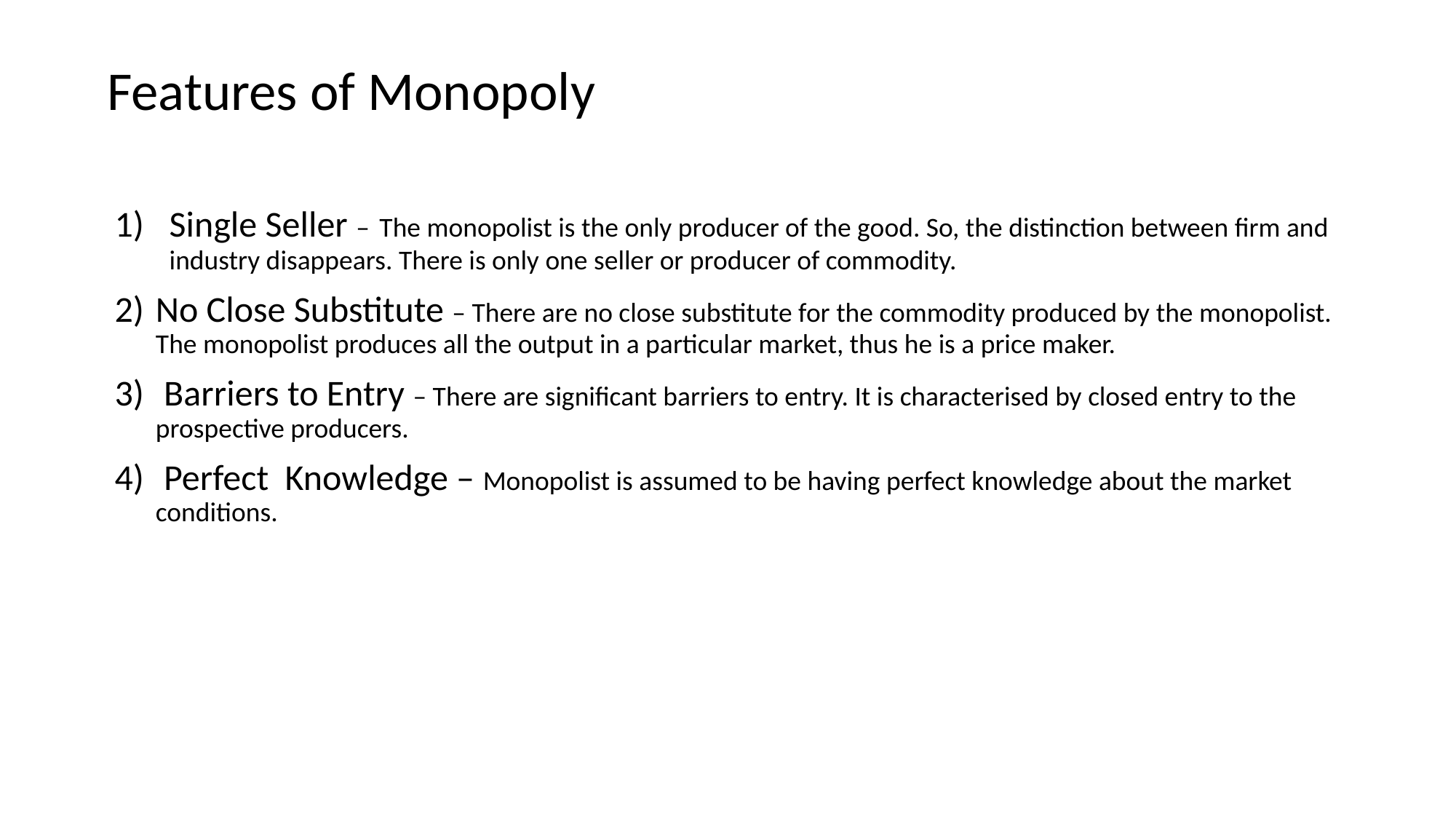

# Features of Monopoly

Single Seller – The monopolist is the only producer of the good. So, the distinction between firm and industry disappears. There is only one seller or producer of commodity.
No Close Substitute – There are no close substitute for the commodity produced by the monopolist. The monopolist produces all the output in a particular market, thus he is a price maker.
 Barriers to Entry – There are significant barriers to entry. It is characterised by closed entry to the prospective producers.
 Perfect  Knowledge – Monopolist is assumed to be having perfect knowledge about the market conditions.